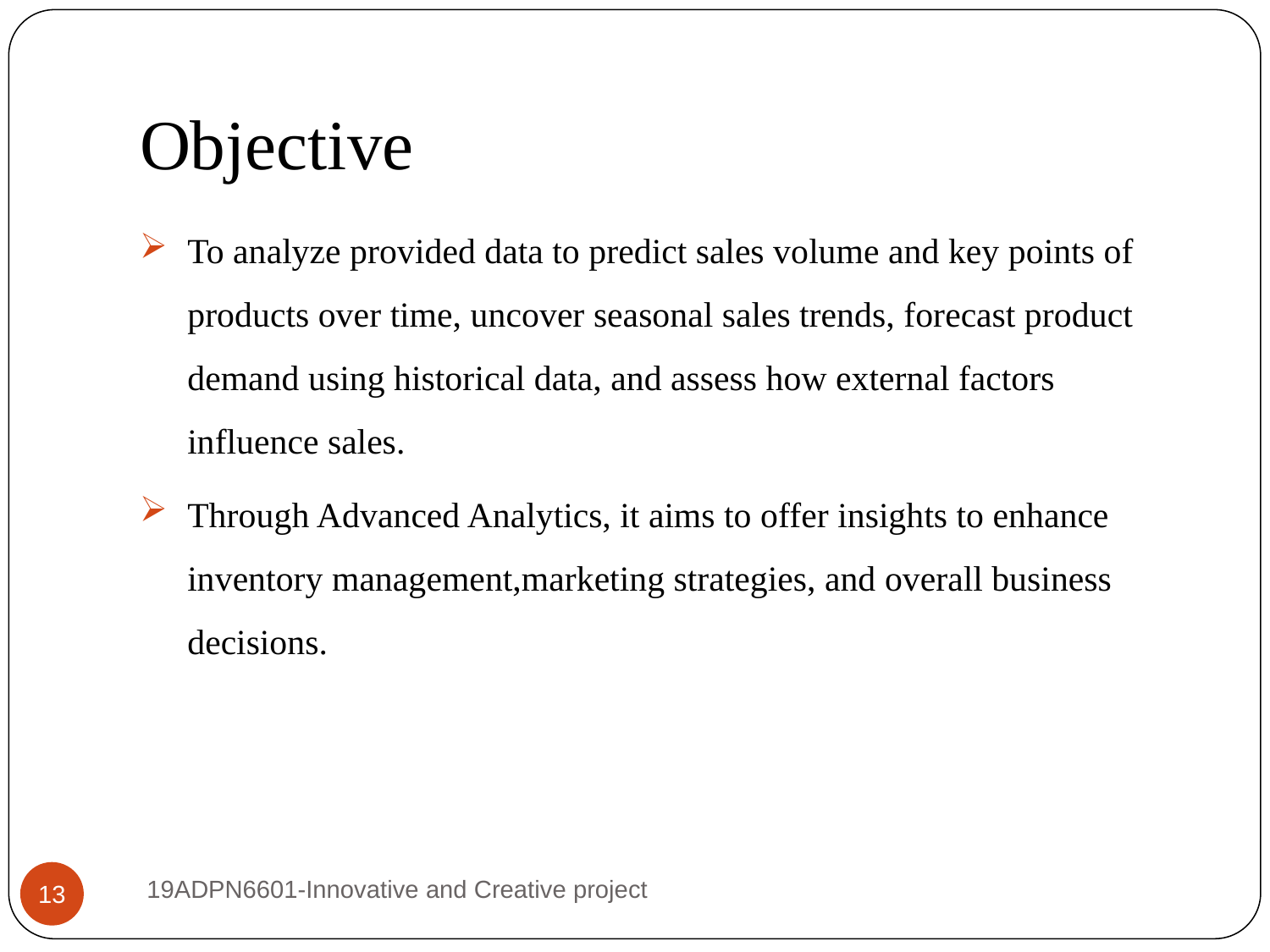

# Objective
To analyze provided data to predict sales volume and key points of products over time, uncover seasonal sales trends, forecast product demand using historical data, and assess how external factors influence sales.
Through Advanced Analytics, it aims to offer insights to enhance inventory management,marketing strategies, and overall business decisions.

 19ADPN6601-Innovative and Creative project
13